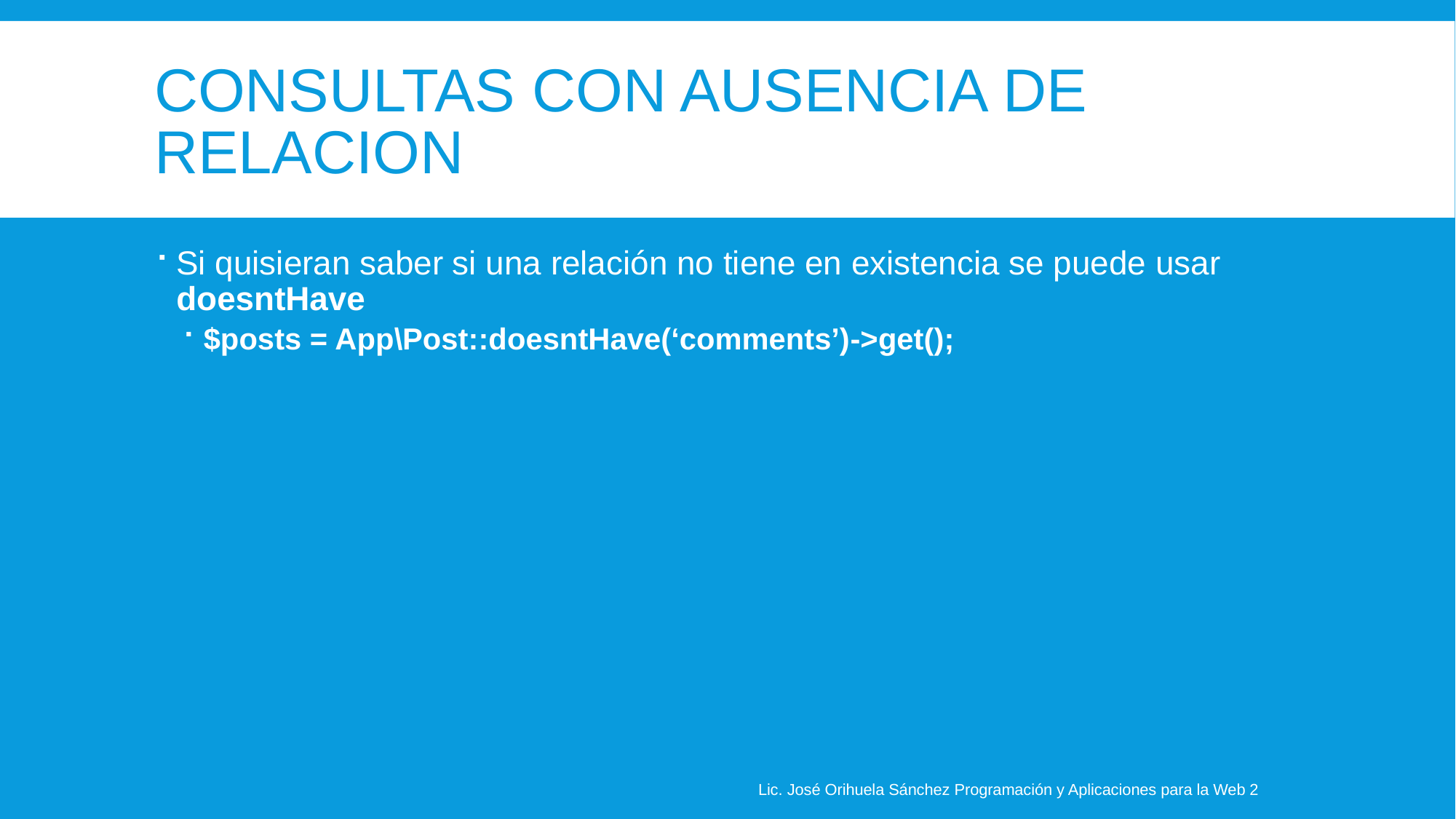

# Consultas con ausencia de relacion
Si quisieran saber si una relación no tiene en existencia se puede usar doesntHave
$posts = App\Post::doesntHave(‘comments’)->get();
Lic. José Orihuela Sánchez Programación y Aplicaciones para la Web 2